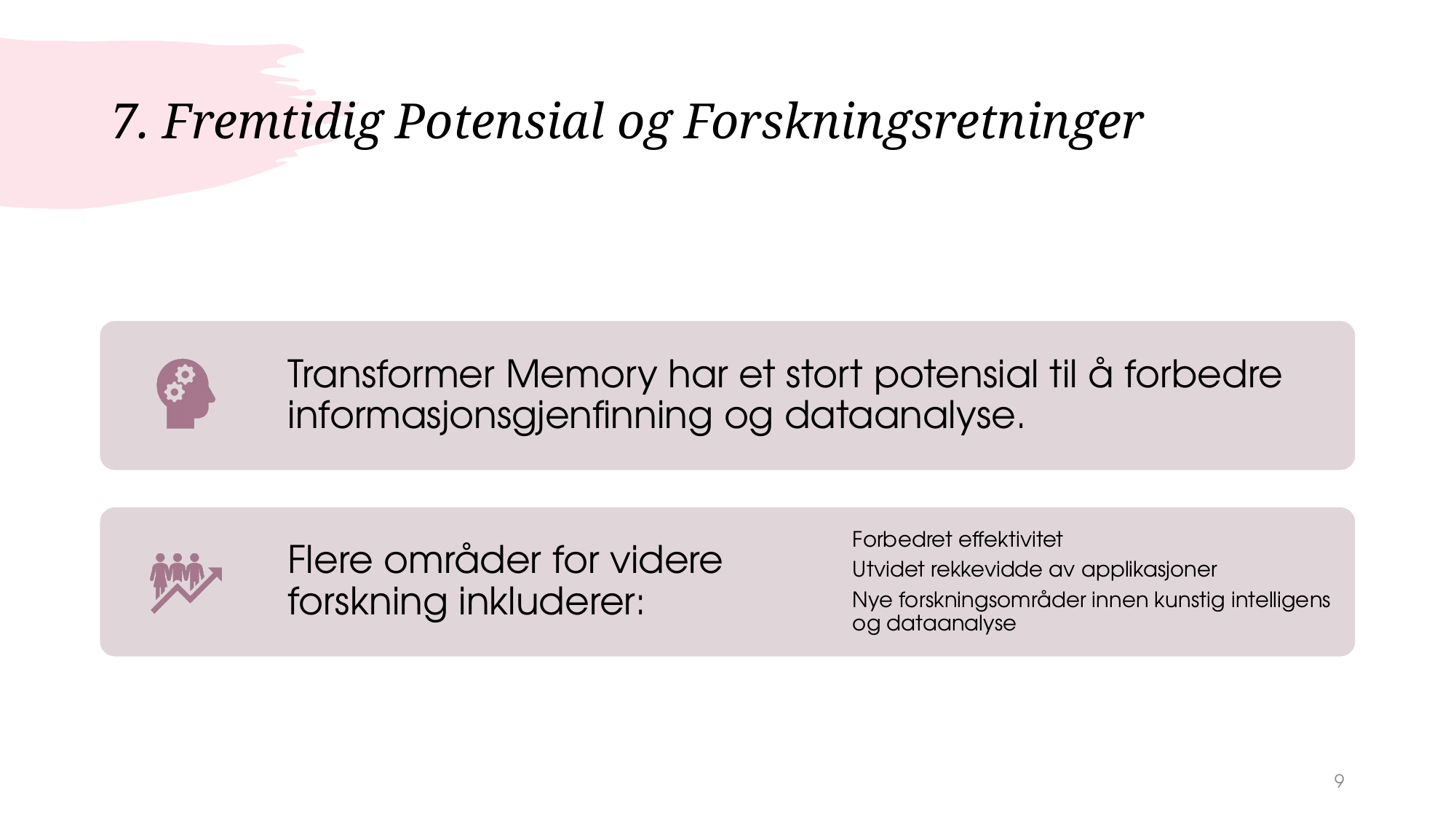

# 7. Fremtidig Potensial og Forskningsretninger
Transformer Memory har et stort potensial til å forbedre informasjonsgjenfinning og dataanalyse.
Flere områder for videre forskning inkluderer:
Forbedret effektivitet
Utvidet rekkevidde av applikasjoner
Nye forskningsområder innen kunstig intelligens og dataanalyse
9